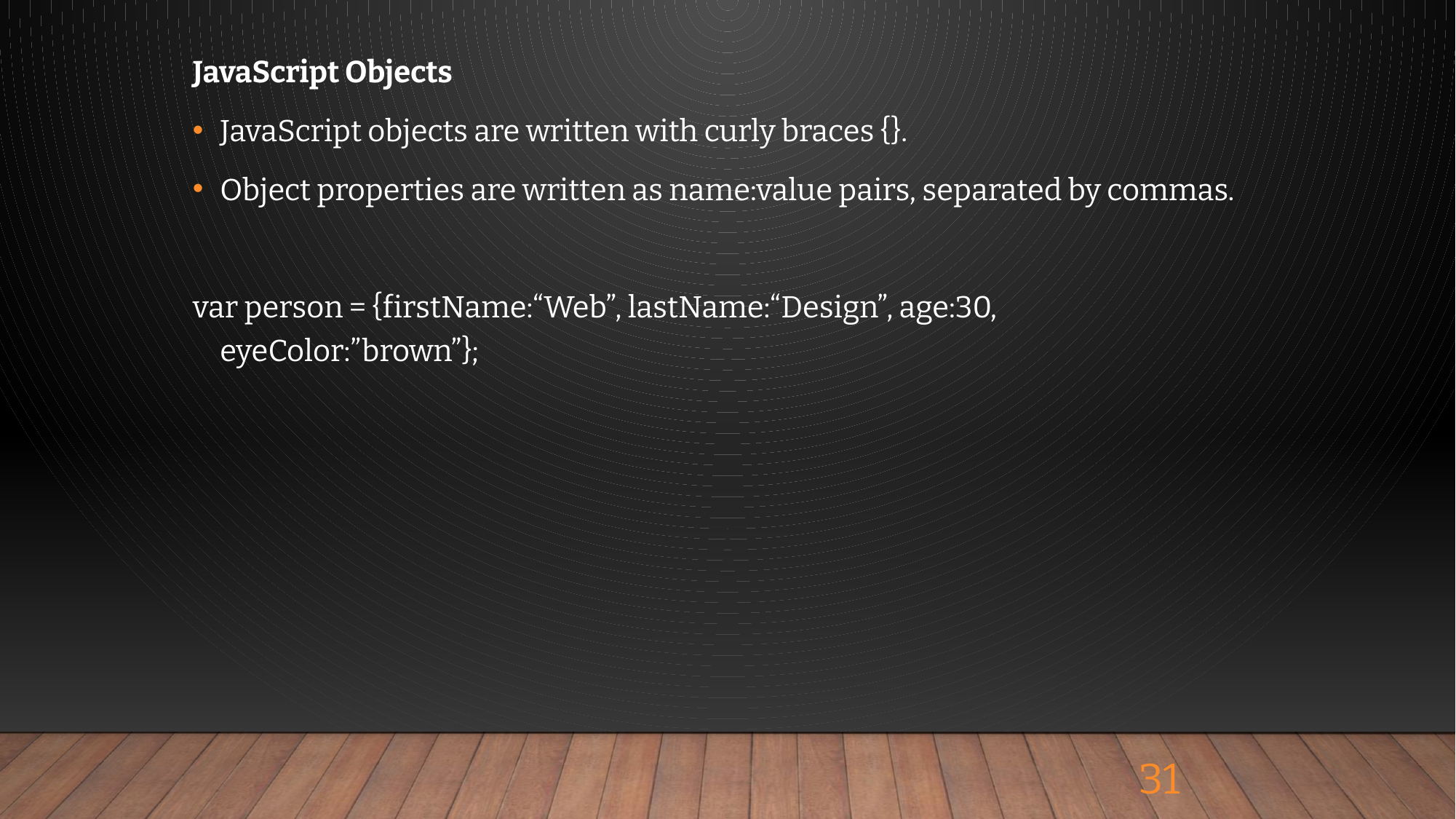

JavaScript Objects
JavaScript objects are written with curly braces {}.
Object properties are written as name:value pairs, separated by commas.

var person = {firstName:“Web”, lastName:“Design”, age:30, eyeColor:”brown”};
31